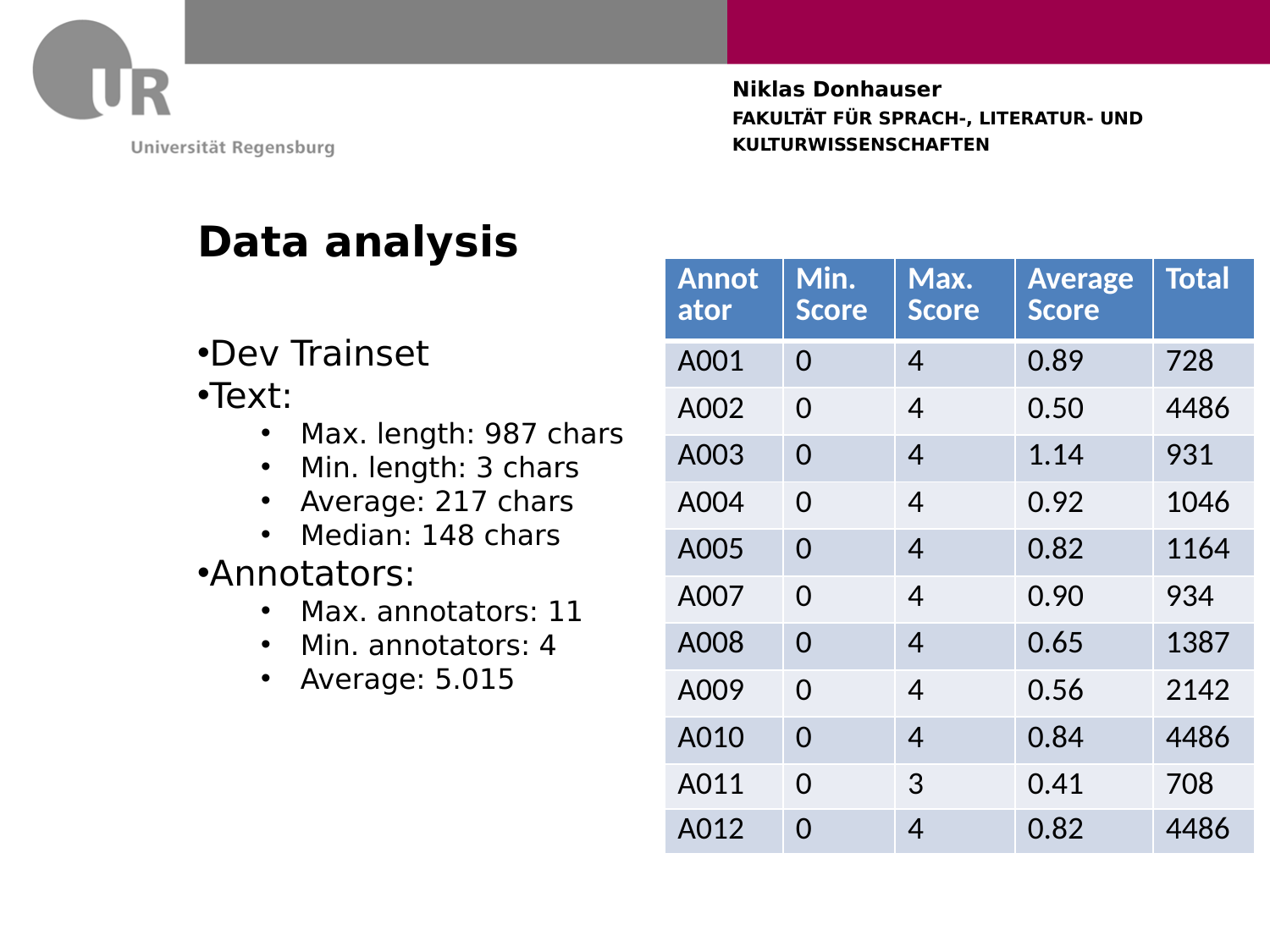

# Data analysis
| Annotator | Min. Score | Max. Score | Average Score | Total |
| --- | --- | --- | --- | --- |
| A001 | 0 | 4 | 0.89 | 728 |
| A002 | 0 | 4 | 0.50 | 4486 |
| A003 | 0 | 4 | 1.14 | 931 |
| A004 | 0 | 4 | 0.92 | 1046 |
| A005 | 0 | 4 | 0.82 | 1164 |
| A007 | 0 | 4 | 0.90 | 934 |
| A008 | 0 | 4 | 0.65 | 1387 |
| A009 | 0 | 4 | 0.56 | 2142 |
| A010 | 0 | 4 | 0.84 | 4486 |
| A011 | 0 | 3 | 0.41 | 708 |
| A012 | 0 | 4 | 0.82 | 4486 |
Dev Trainset
Text:
Max. length: 987 chars
Min. length: 3 chars
Average: 217 chars
Median: 148 chars
Annotators:
Max. annotators: 11
Min. annotators: 4
Average: 5.015